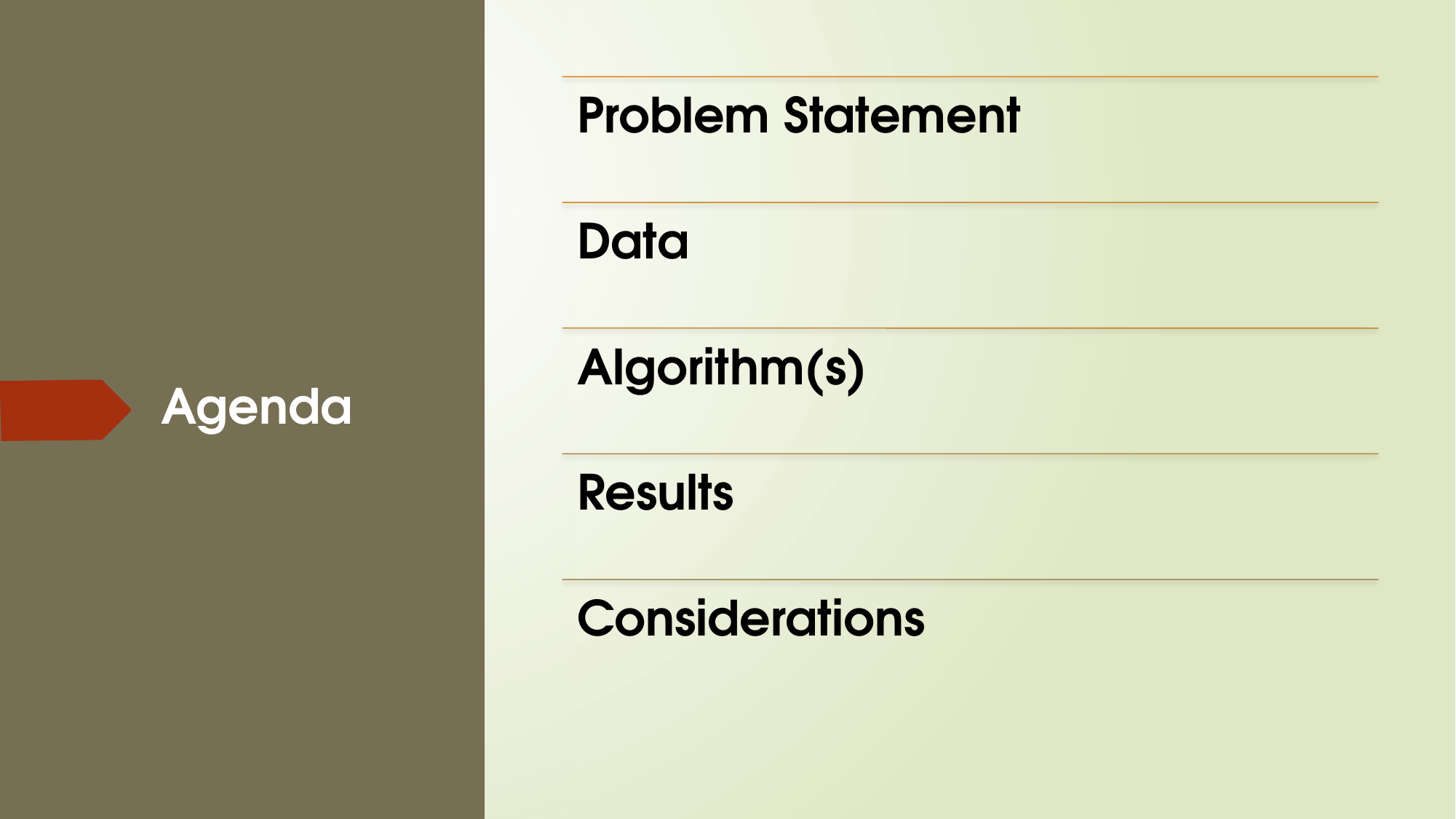

Problem Statement
Data
Algorithm(s)
Results
Considerations
# Agenda